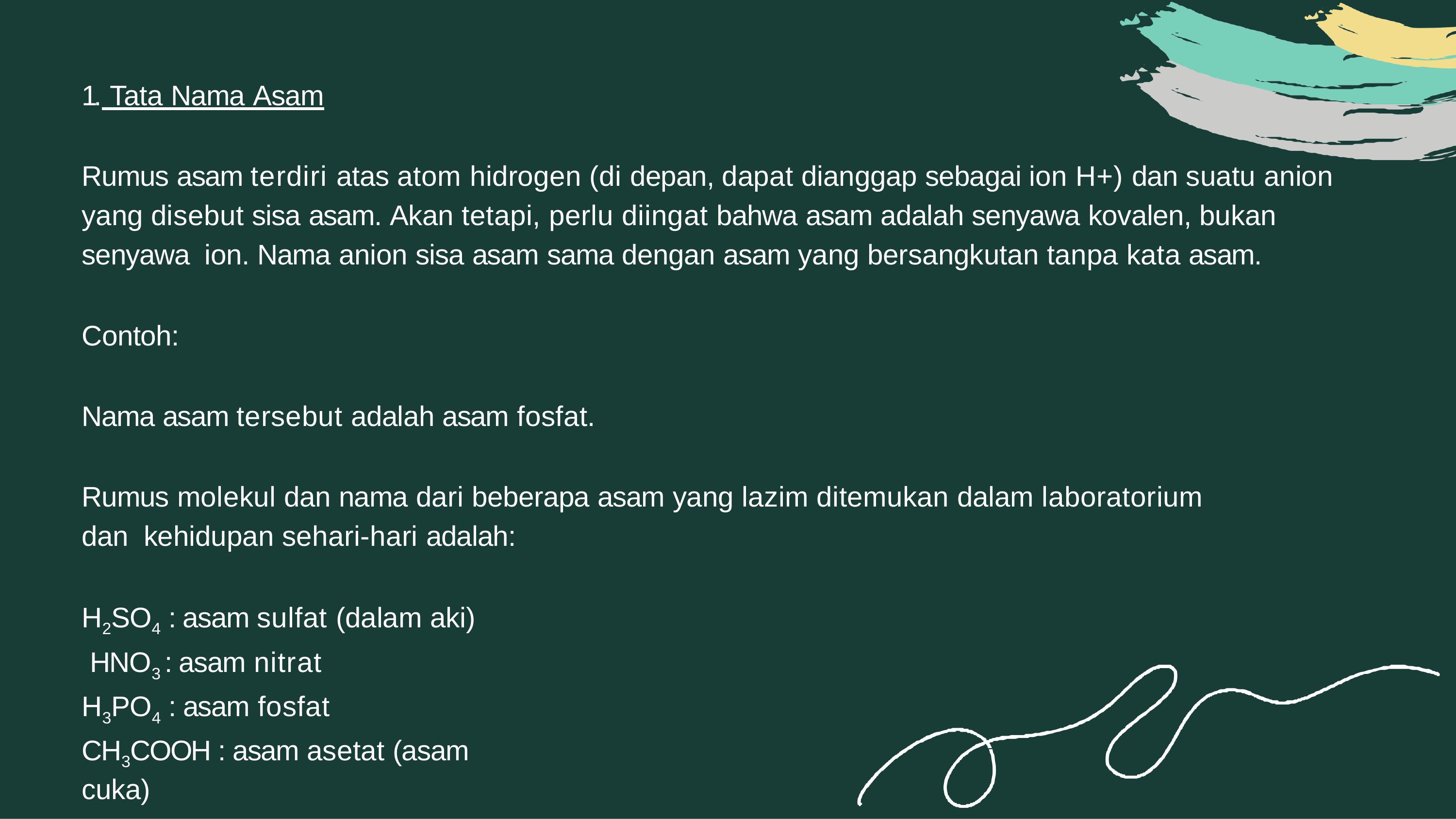

1. Tata Nama Asam

Rumus asam terdiri atas atom hidrogen (di depan, dapat dianggap sebagai ion H+) dan suatu anion  yang disebut sisa asam. Akan tetapi, perlu diingat bahwa asam adalah senyawa kovalen, bukan senyawa  ion. Nama anion sisa asam sama dengan asam yang bersangkutan tanpa kata asam.

Contoh:

Nama asam tersebut adalah asam fosfat.

Rumus molekul dan nama dari beberapa asam yang lazim ditemukan dalam laboratorium dan  kehidupan sehari-hari adalah:

H2SO4 : asam sulfat (dalam aki)  HNO3 : asam nitrat
H3PO4 : asam fosfat
CH3COOH : asam asetat (asam cuka)